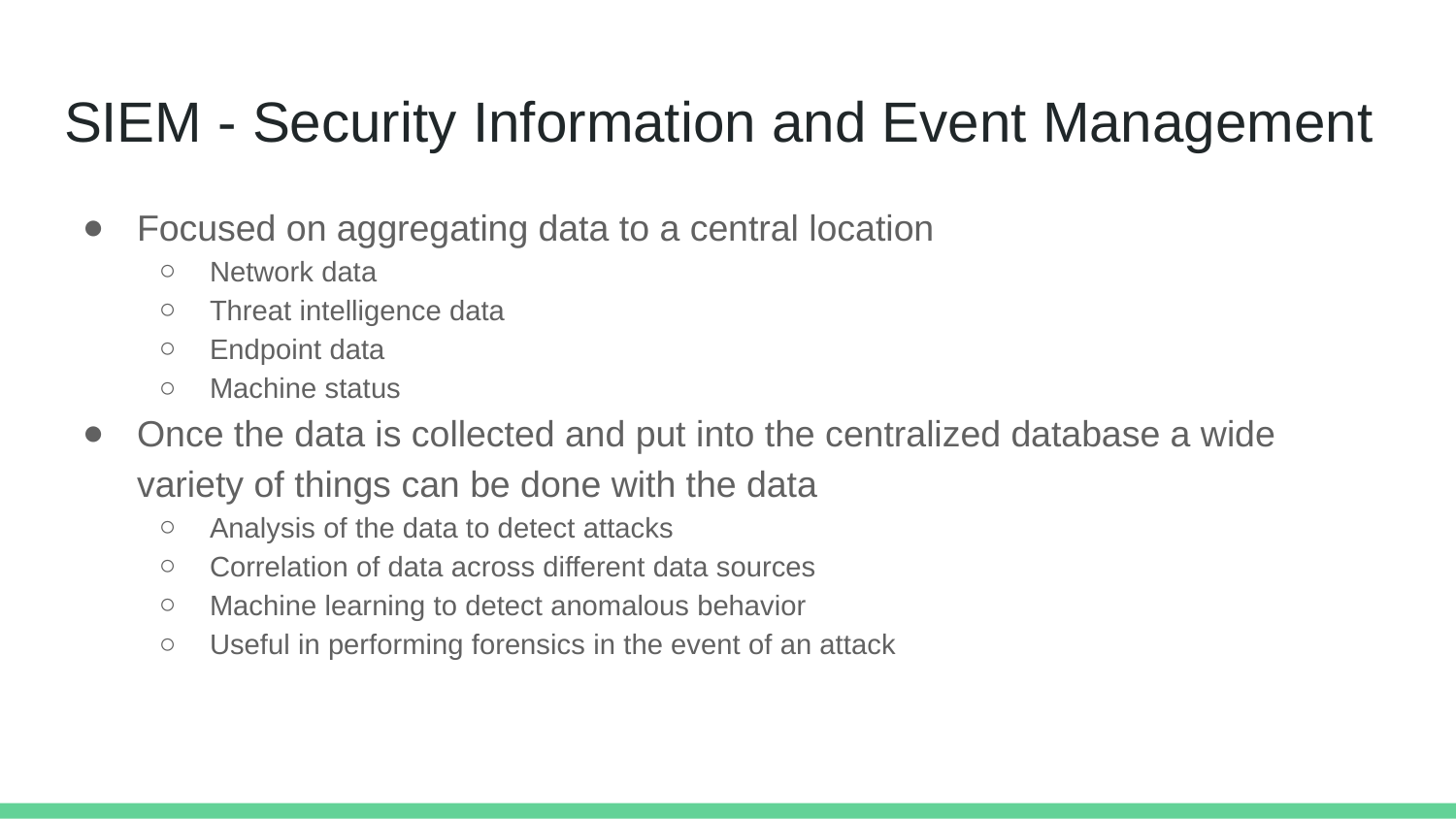

# SIEM - Security Information and Event Management
Focused on aggregating data to a central location
Network data
Threat intelligence data
Endpoint data
Machine status
Once the data is collected and put into the centralized database a wide variety of things can be done with the data
Analysis of the data to detect attacks
Correlation of data across different data sources
Machine learning to detect anomalous behavior
Useful in performing forensics in the event of an attack